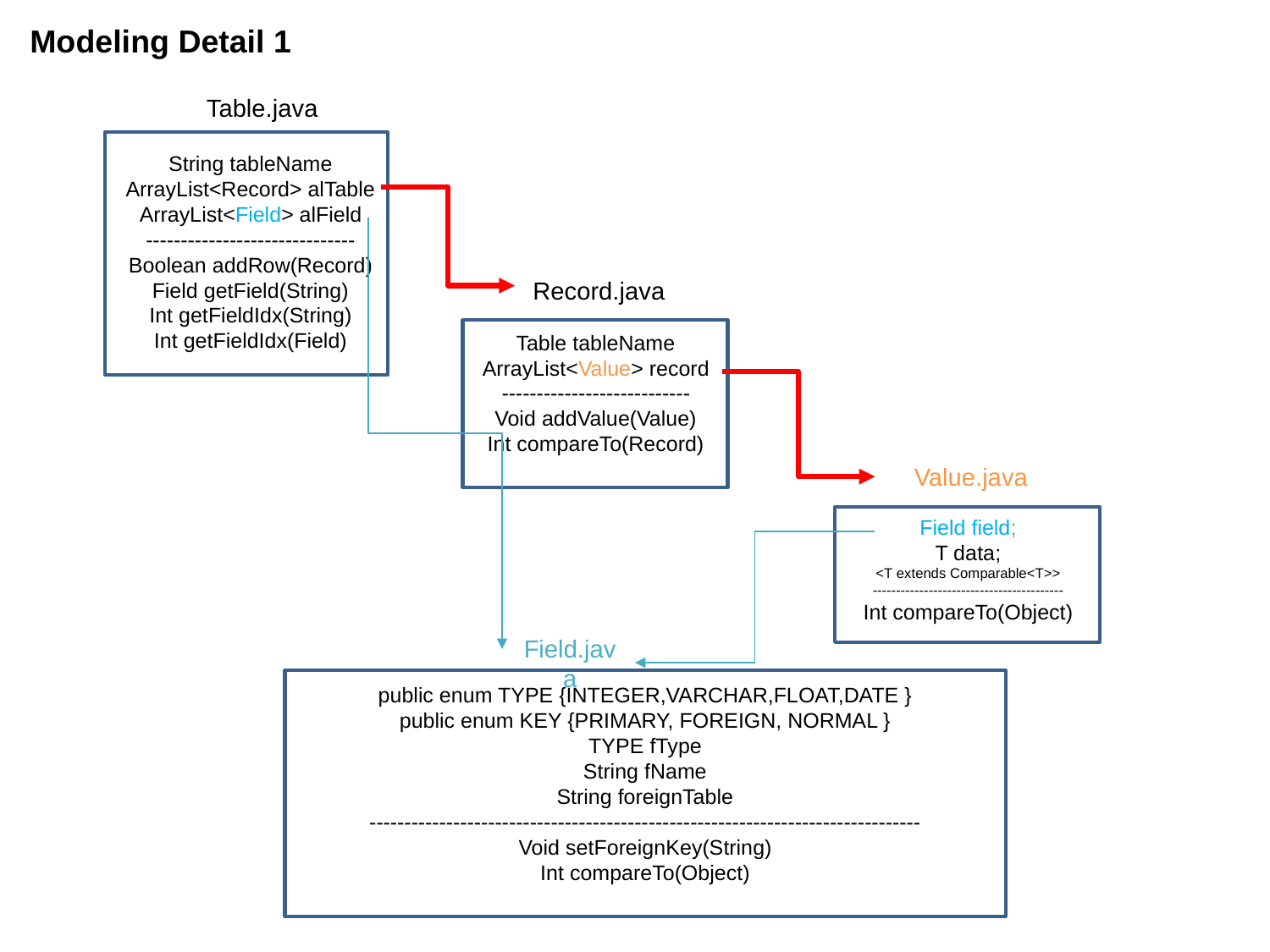

Modeling Detail 1
Table.java

String tableName
ArrayList<Record> alTable
ArrayList<Field> alField
------------------------------
Boolean addRow(Record)
Field getField(String)
Int getFieldIdx(String)
Int getFieldIdx(Field)
Record.java

Table tableName
ArrayList<Value> record
---------------------------
Void addValue(Value)
Int compareTo(Record)

Value.java

Field field;
T data;
<T extends Comparable<T>>
-----------------------------------------
Int compareTo(Object)
Field.java

public enum TYPE {INTEGER,VARCHAR,FLOAT,DATE }
public enum KEY {PRIMARY, FOREIGN, NORMAL }
TYPE fType
String fName
String foreignTable
-------------------------------------------------------------------------------
Void setForeignKey(String)
Int compareTo(Object)